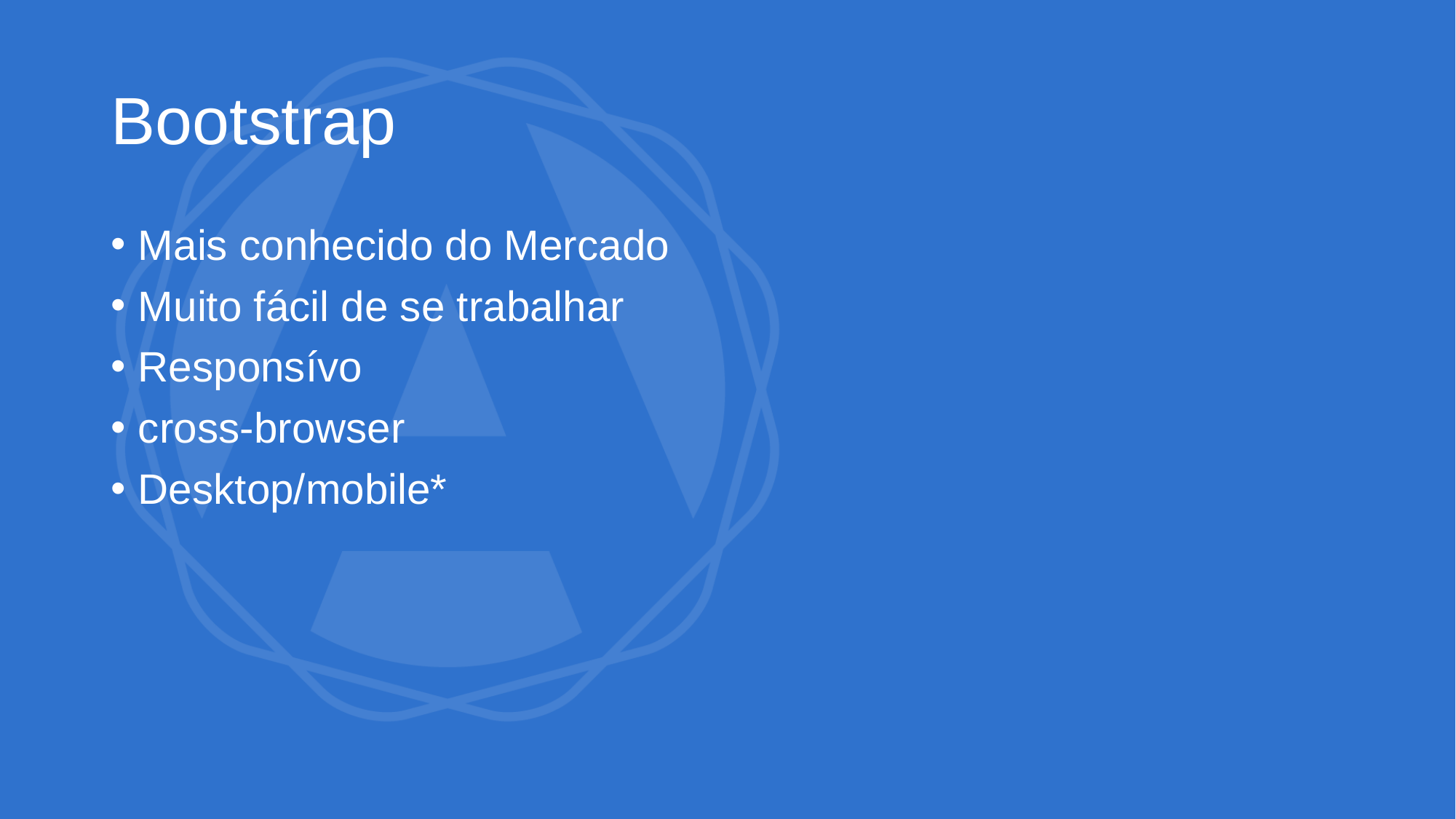

# Bootstrap
Mais conhecido do Mercado
Muito fácil de se trabalhar
Responsívo
cross-browser
Desktop/mobile*